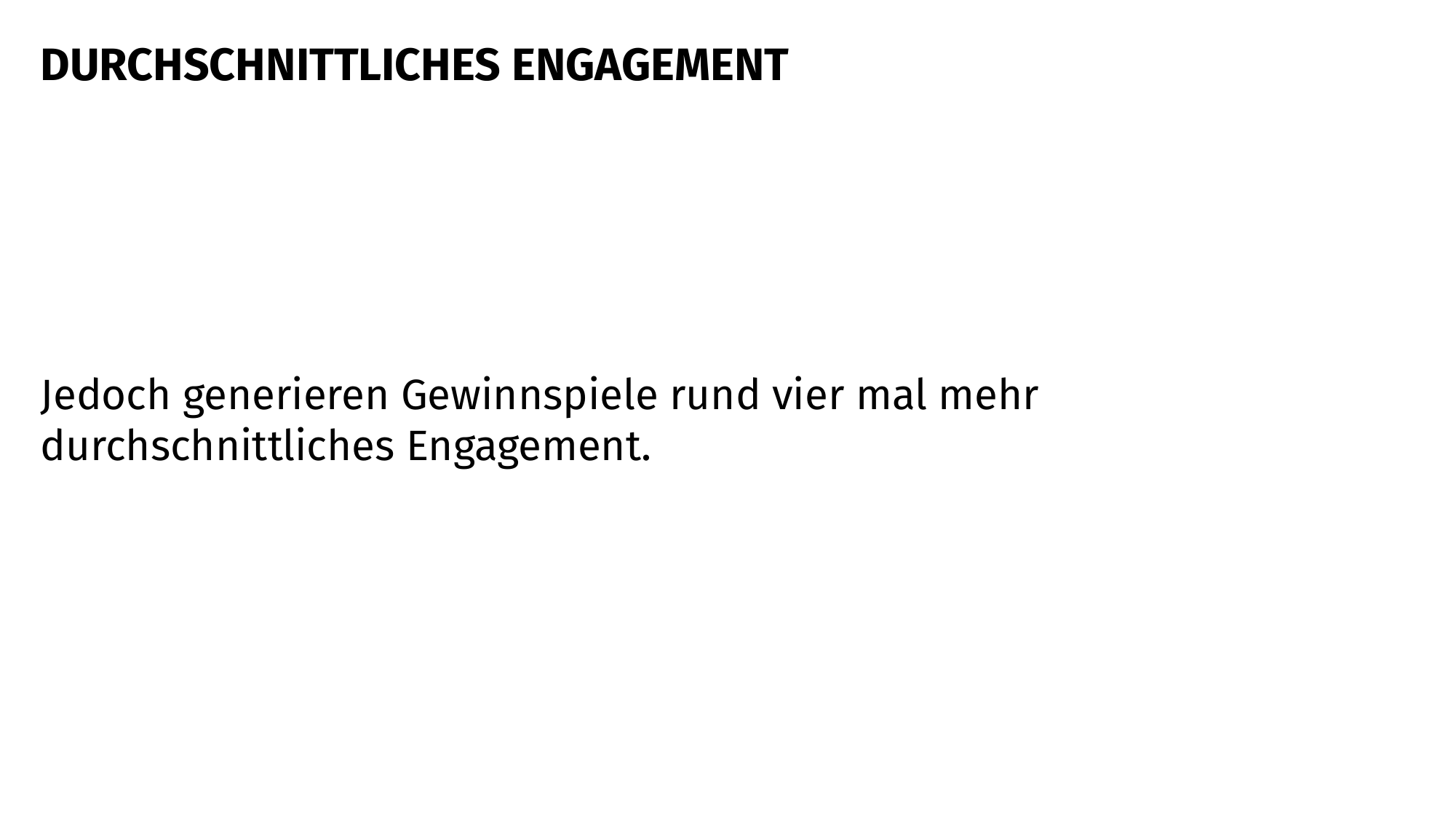

DURCHSCHNITTLICHES ENGAGEMENT
Jedoch generieren Gewinnspiele rund vier mal mehr durchschnittliches Engagement.